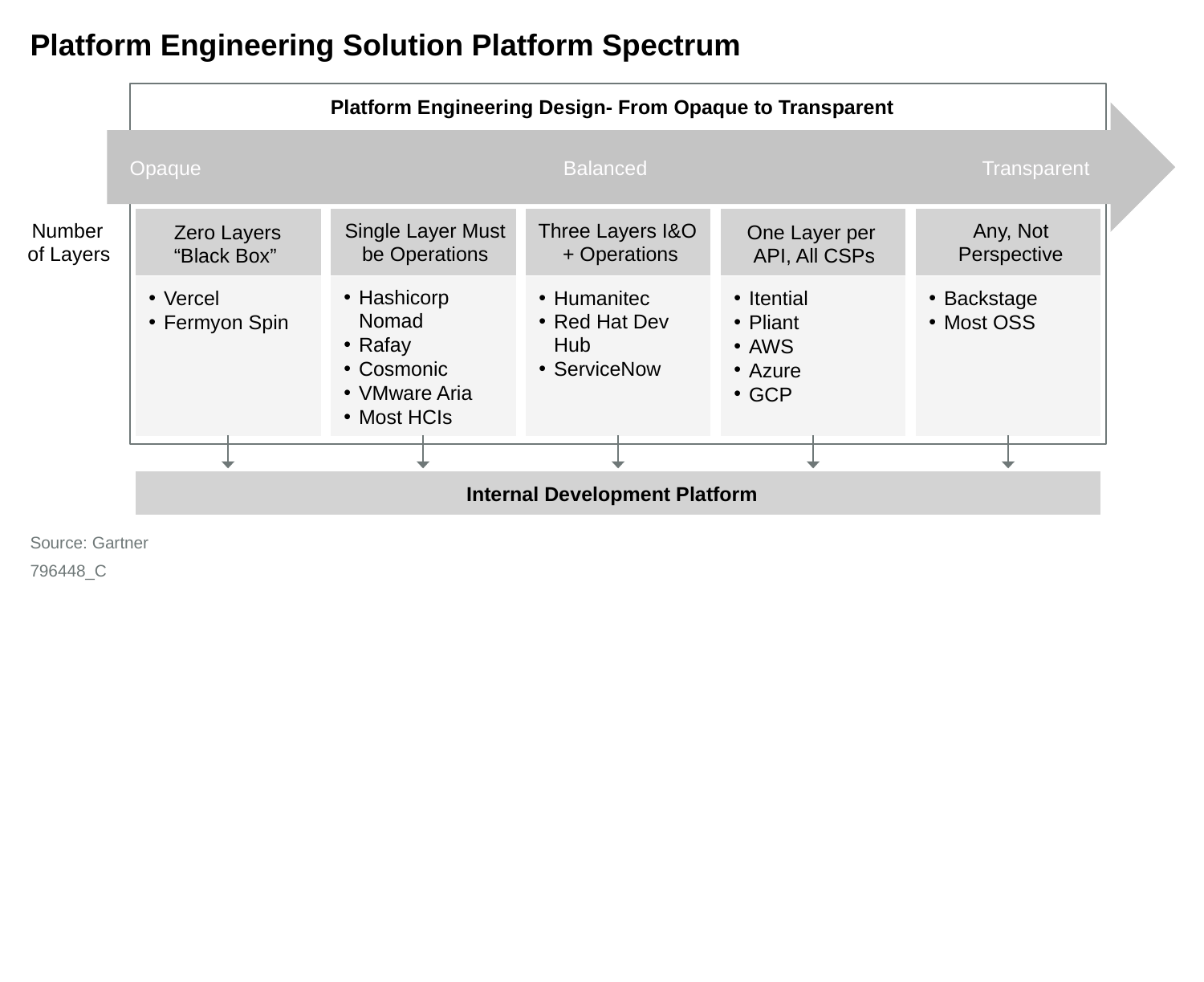

Platform Engineering Solution Platform Spectrum

Platform Engineering Design- From Opaque to Transparent

Opaque
Balanced
Transparent

Number of Layers
Single Layer Must be Operations
Three Layers I&O
+ Operations
Any, Not Perspective
Zero Layers
“Black Box”
One Layer per API, All CSPs

Vercel
Fermyon Spin
Hashicorp Nomad
Rafay
Cosmonic
VMware Aria
Most HCIs
Humanitec
Red Hat Dev Hub
ServiceNow
Itential
Pliant
AWS
Azure
GCP
Backstage
Most OSS

Internal Development Platform
Source: Gartner
796448_C